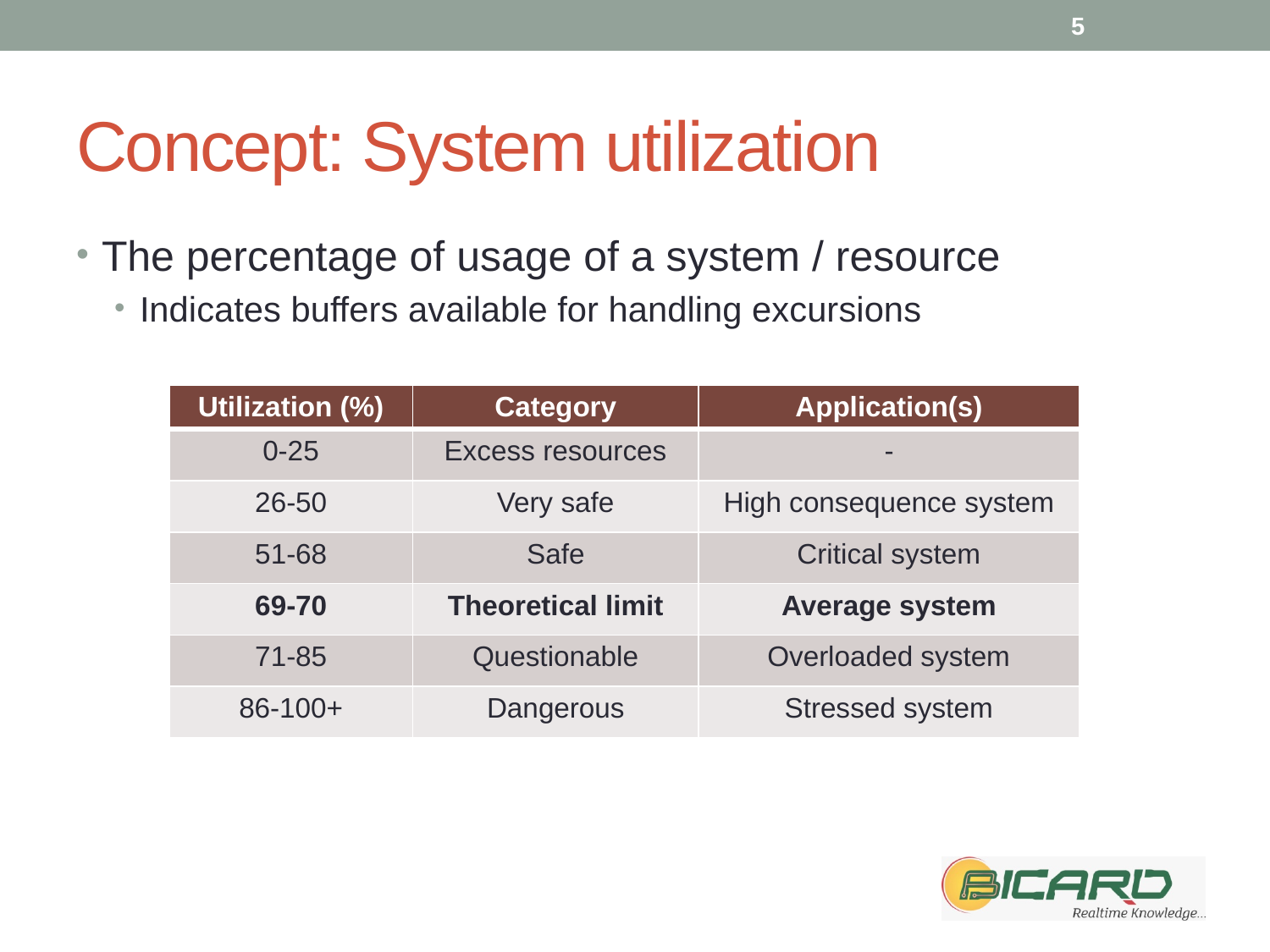

5
# Concept: System utilization
The percentage of usage of a system / resource
Indicates buffers available for handling excursions

| Utilization (%) | Category | Application(s) |
| --- | --- | --- |
| 0-25 | Excess resources | - |
| 26-50 | Very safe | High consequence system |
| 51-68 | Safe | Critical system |
| 69-70 | Theoretical limit | Average system |
| 71-85 | Questionable | Overloaded system |
| 86-100+ | Dangerous | Stressed system |